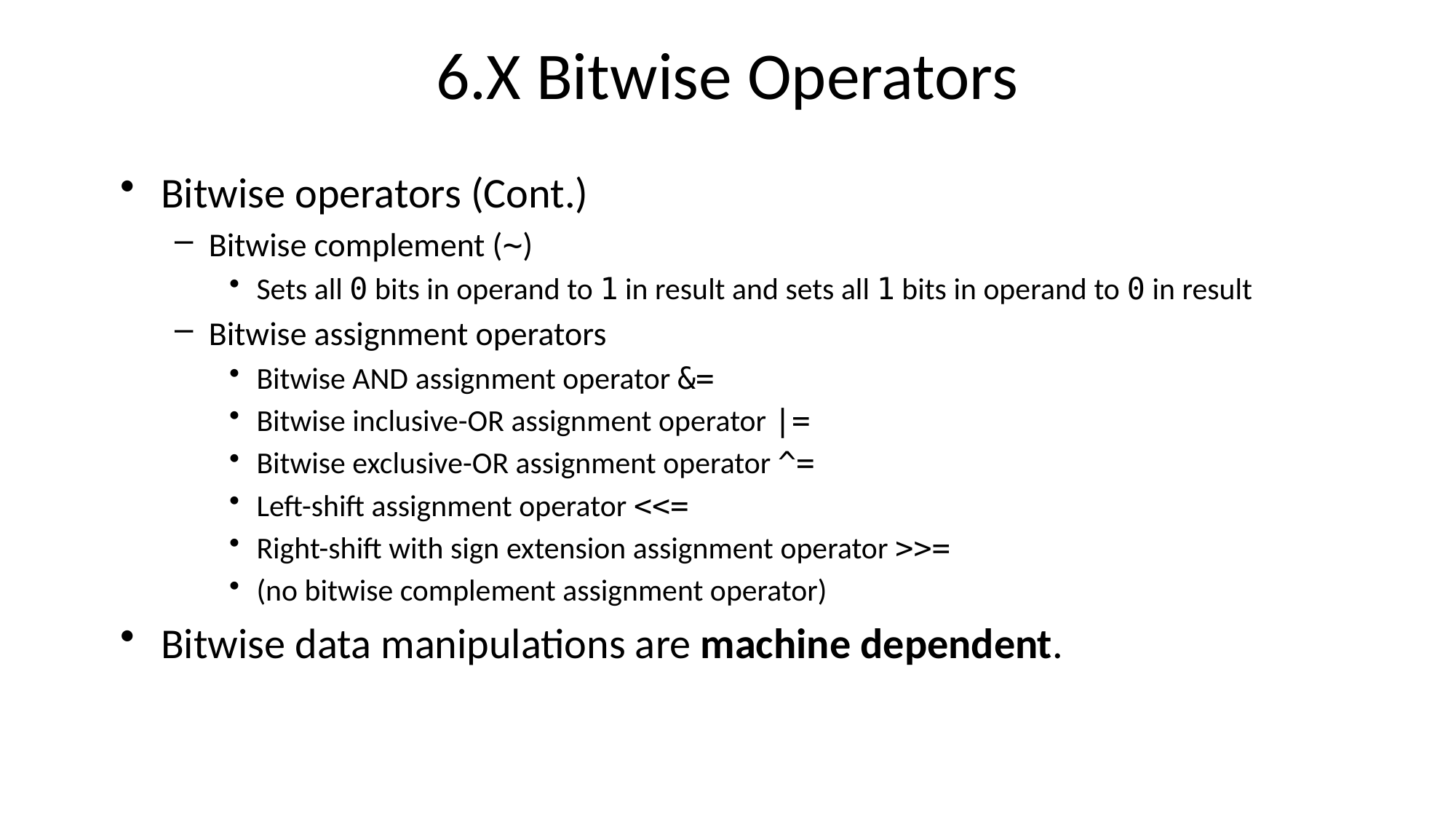

# 6.X Bitwise Operators
Bitwise operators (Cont.)
Bitwise complement (~)
Sets all 0 bits in operand to 1 in result and sets all 1 bits in operand to 0 in result
Bitwise assignment operators
Bitwise AND assignment operator &=
Bitwise inclusive-OR assignment operator |=
Bitwise exclusive-OR assignment operator ^=
Left-shift assignment operator <<=
Right-shift with sign extension assignment operator >>=
(no bitwise complement assignment operator)
Bitwise data manipulations are machine dependent.